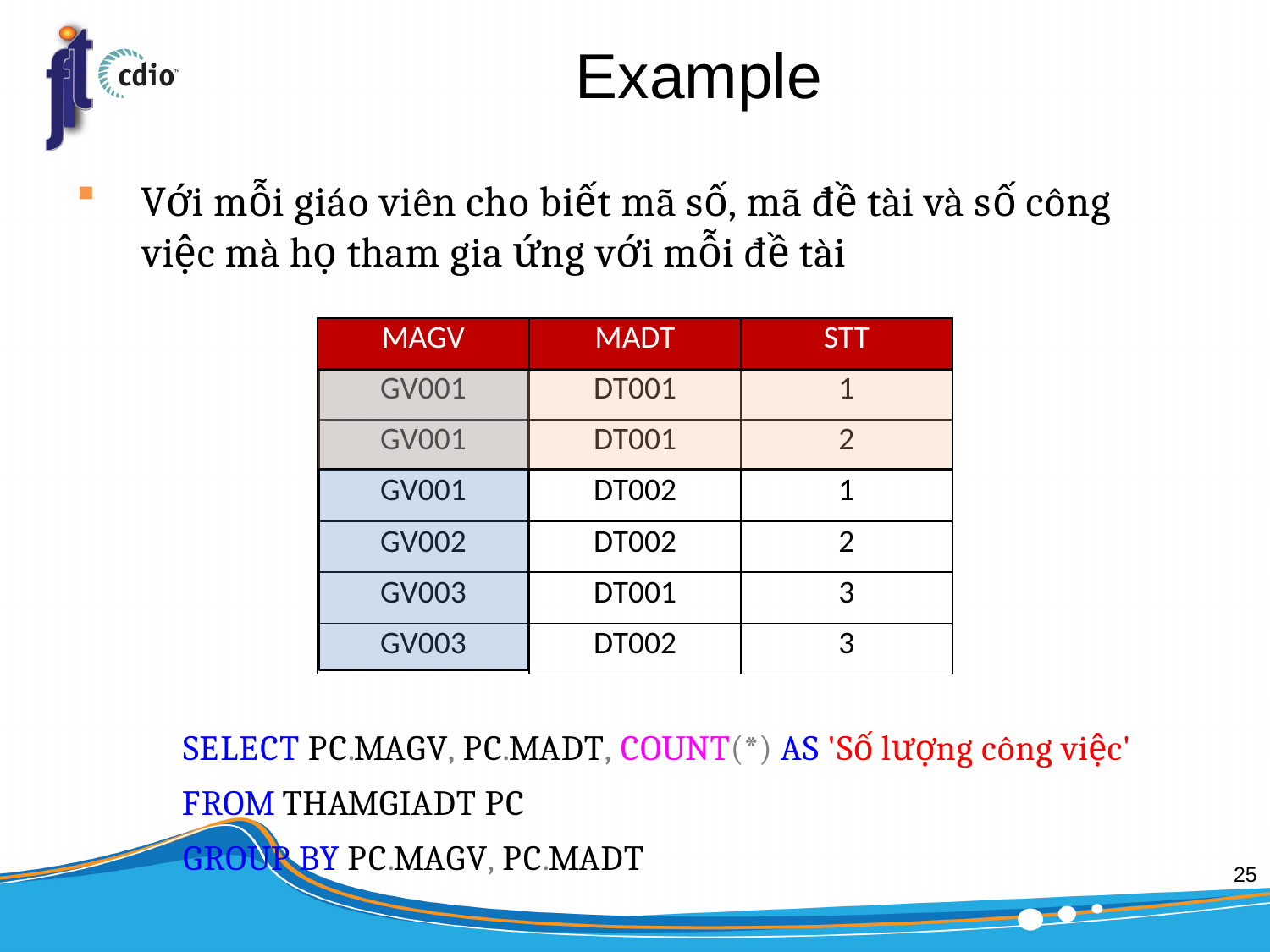

# Example
Với mỗi giáo viên cho biết mã số, mã đề tài và số công việc mà họ tham gia ứng với mỗi đề tài

| MAGV | MADT | STT |
| --- | --- | --- |
| GV001 | DT001 | 1 |
| GV001 | DT001 | 2 |
| GV001 | DT002 | 1 |
| GV002 | DT002 | 2 |
| GV003 | DT001 | 3 |
| GV003 | DT002 | 3 |

SELECT PC.MAGV, PC.MADT, COUNT(*) AS 'Số lượng công việc'
FROM THAMGIADT PC
GROUP BY PC.MAGV, PC.MADT
25